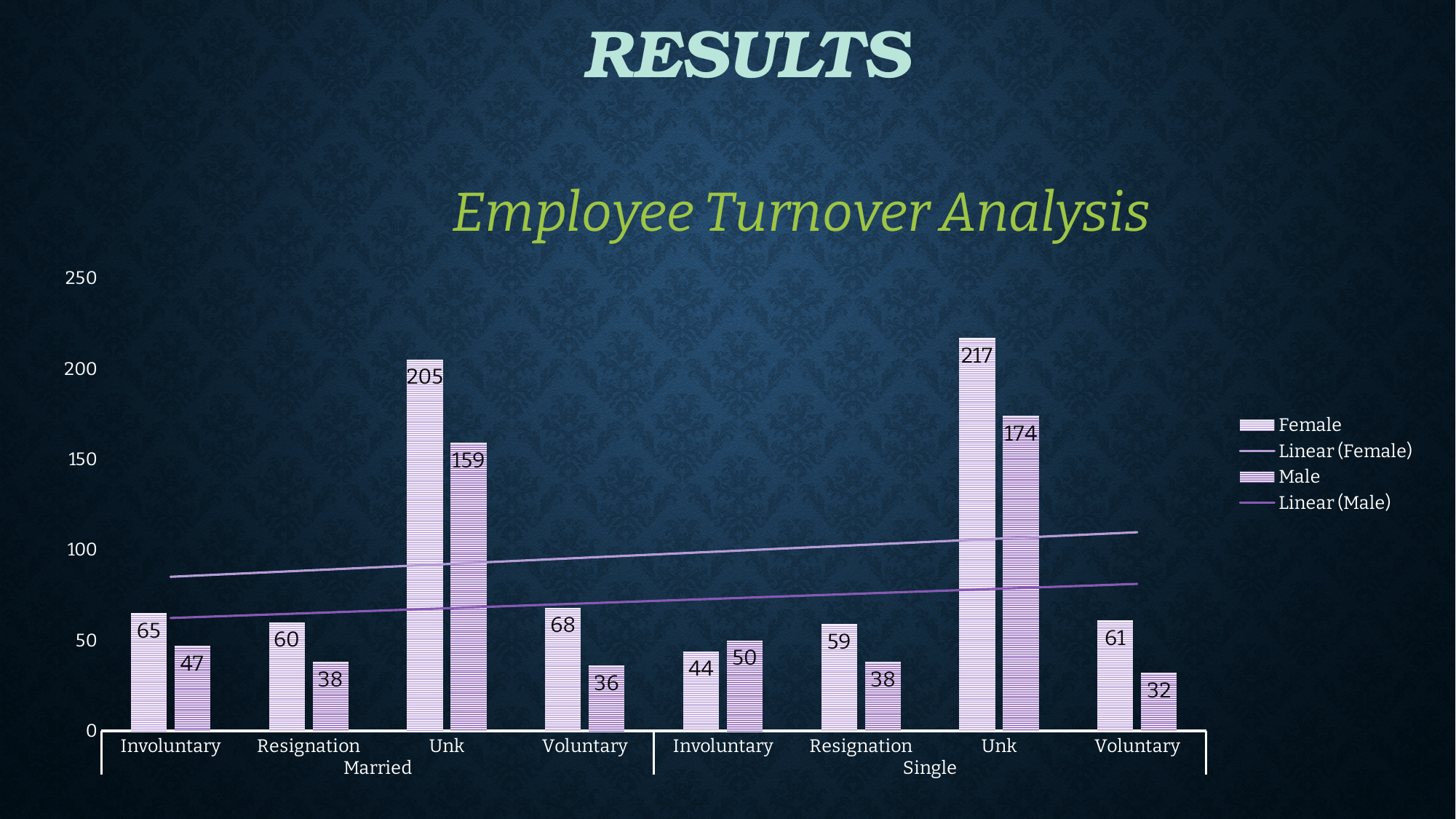

# RESULTS

### Chart: Employee Turnover Analysis

| Category | Female | Male |
|---|---|---|
| Involuntary | 65.0 | 47.0 |
| Resignation | 60.0 | 38.0 |
| Unk | 205.0 | 159.0 |
| Voluntary | 68.0 | 36.0 |
| Involuntary | 44.0 | 50.0 |
| Resignation | 59.0 | 38.0 |
| Unk | 217.0 | 174.0 |
| Voluntary | 61.0 | 32.0 |